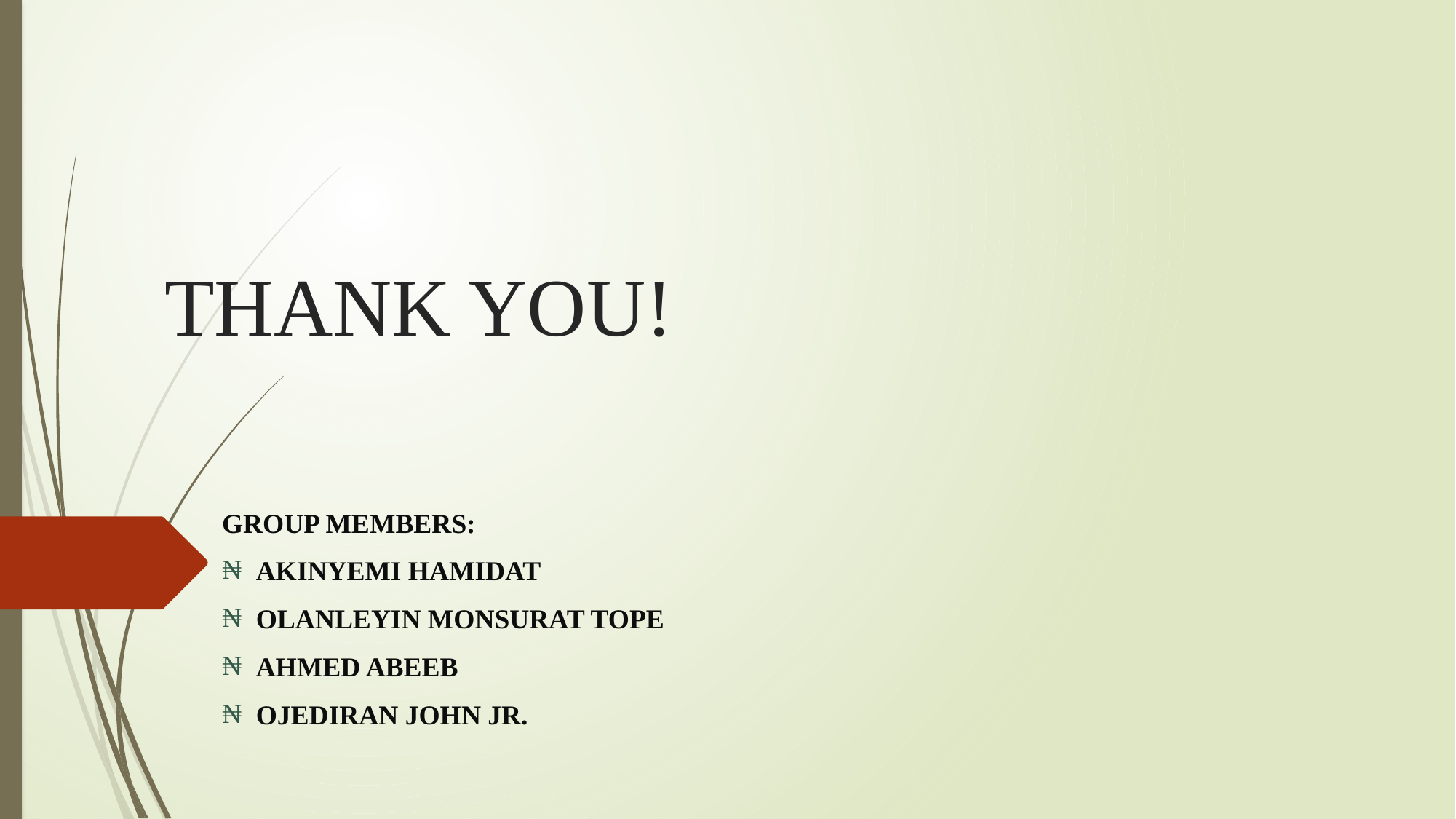

# THANK YOU!
GROUP MEMBERS:
AKINYEMI HAMIDAT
OLANLEYIN MONSURAT TOPE
AHMED ABEEB
OJEDIRAN JOHN JR.